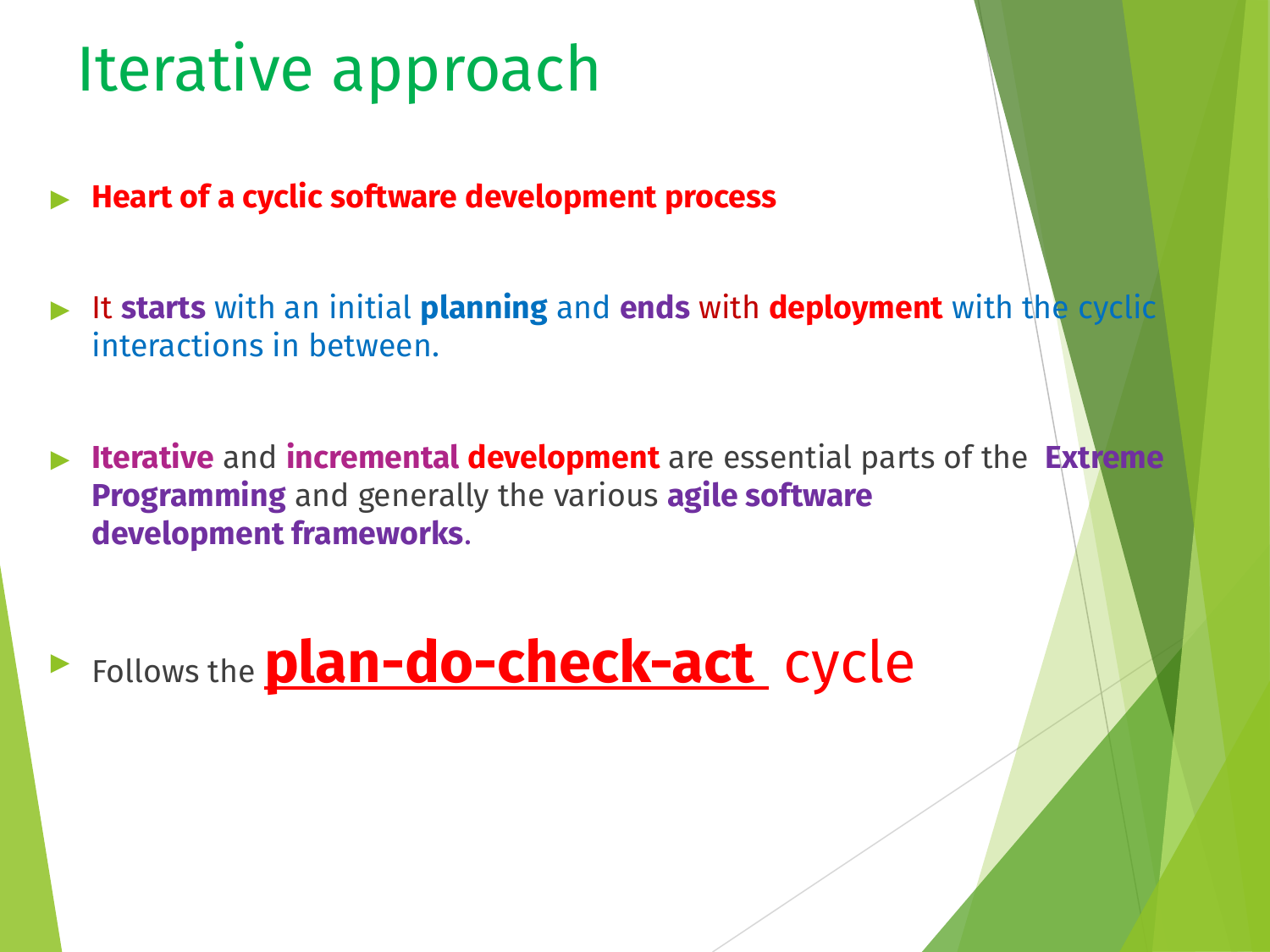

# Iterative approach
Heart of a cyclic software development process

It starts with an initial planning and ends with deployment with the cyclic interactions in between.

Iterative and incremental development are essential parts of the  Extreme Programming and generally the various agile software development frameworks.

Follows the plan-do-check-act  cycle